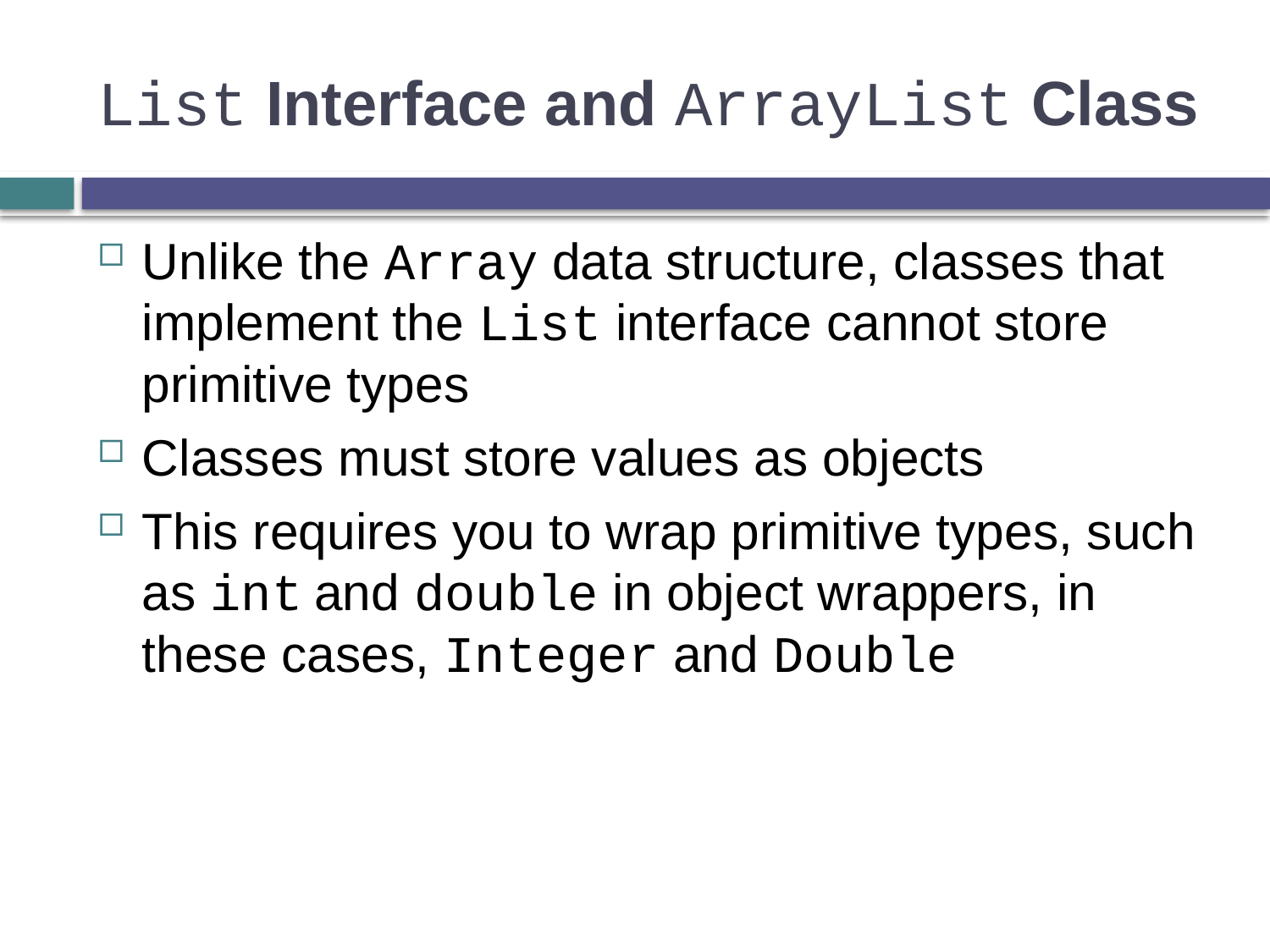

# List Interface and ArrayList Class
Unlike the Array data structure, classes that implement the List interface cannot store primitive types
Classes must store values as objects
This requires you to wrap primitive types, such as int and double in object wrappers, in these cases, Integer and Double
8